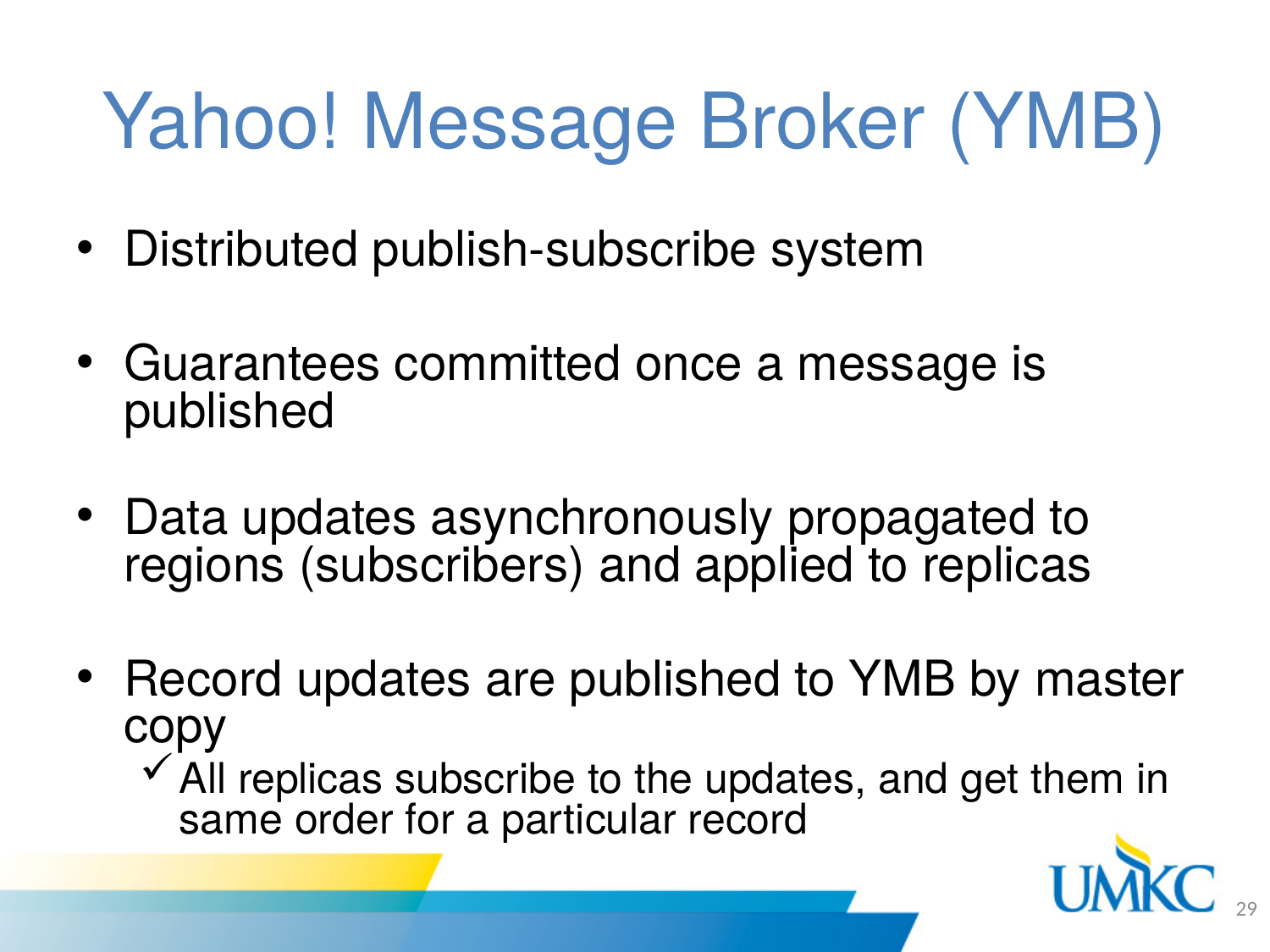

# Yahoo! Message Broker (YMB)
Distributed publish-subscribe system

Guarantees committed once a message is published

Data updates asynchronously propagated to regions (subscribers) and applied to replicas

Record updates are published to YMB by master copy
All replicas subscribe to the updates, and get them in same order for a particular record

29